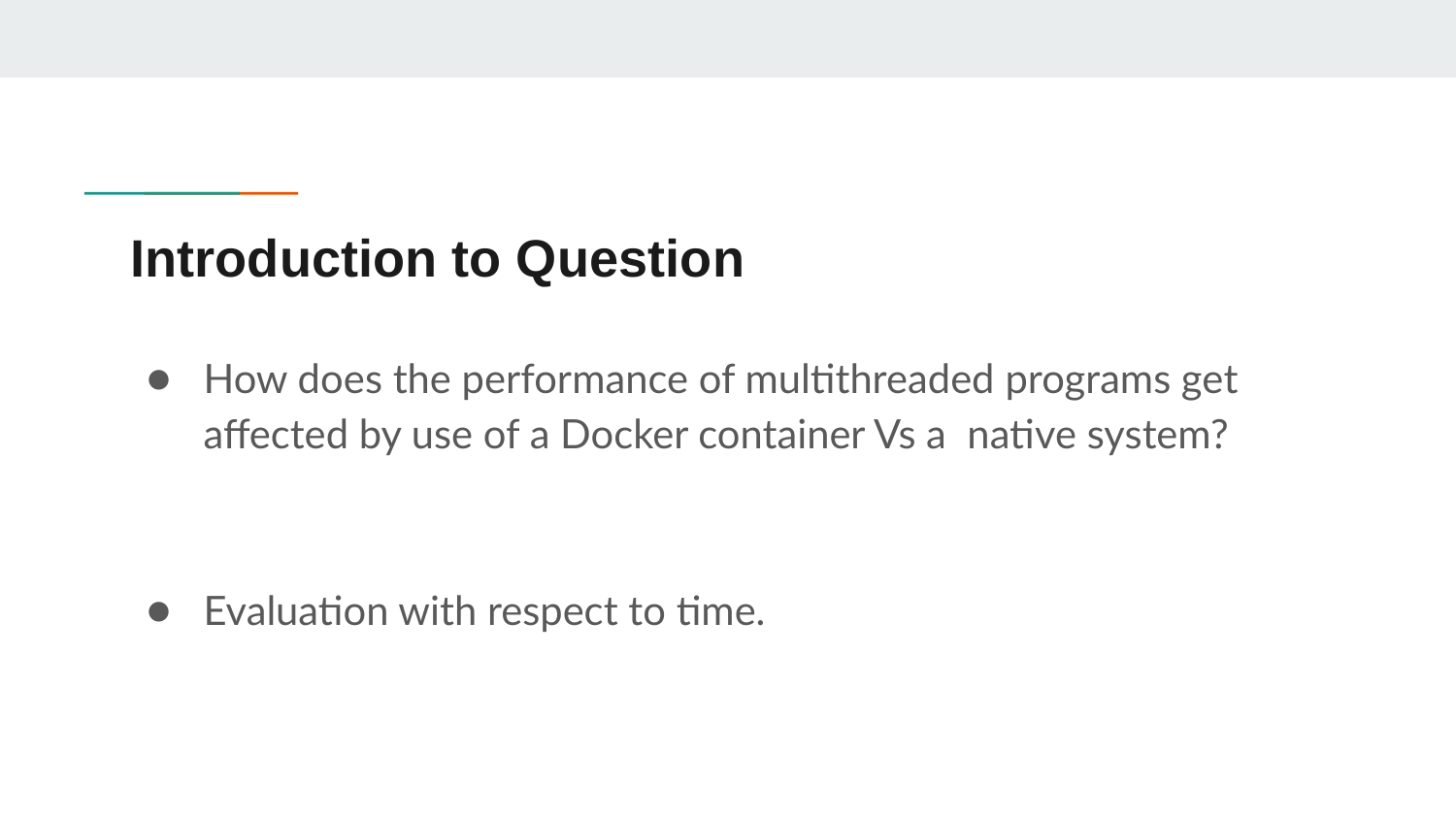

# Introduction to Question
How does the performance of multithreaded programs get affected by use of a Docker container Vs a  native system?

Evaluation with respect to time.